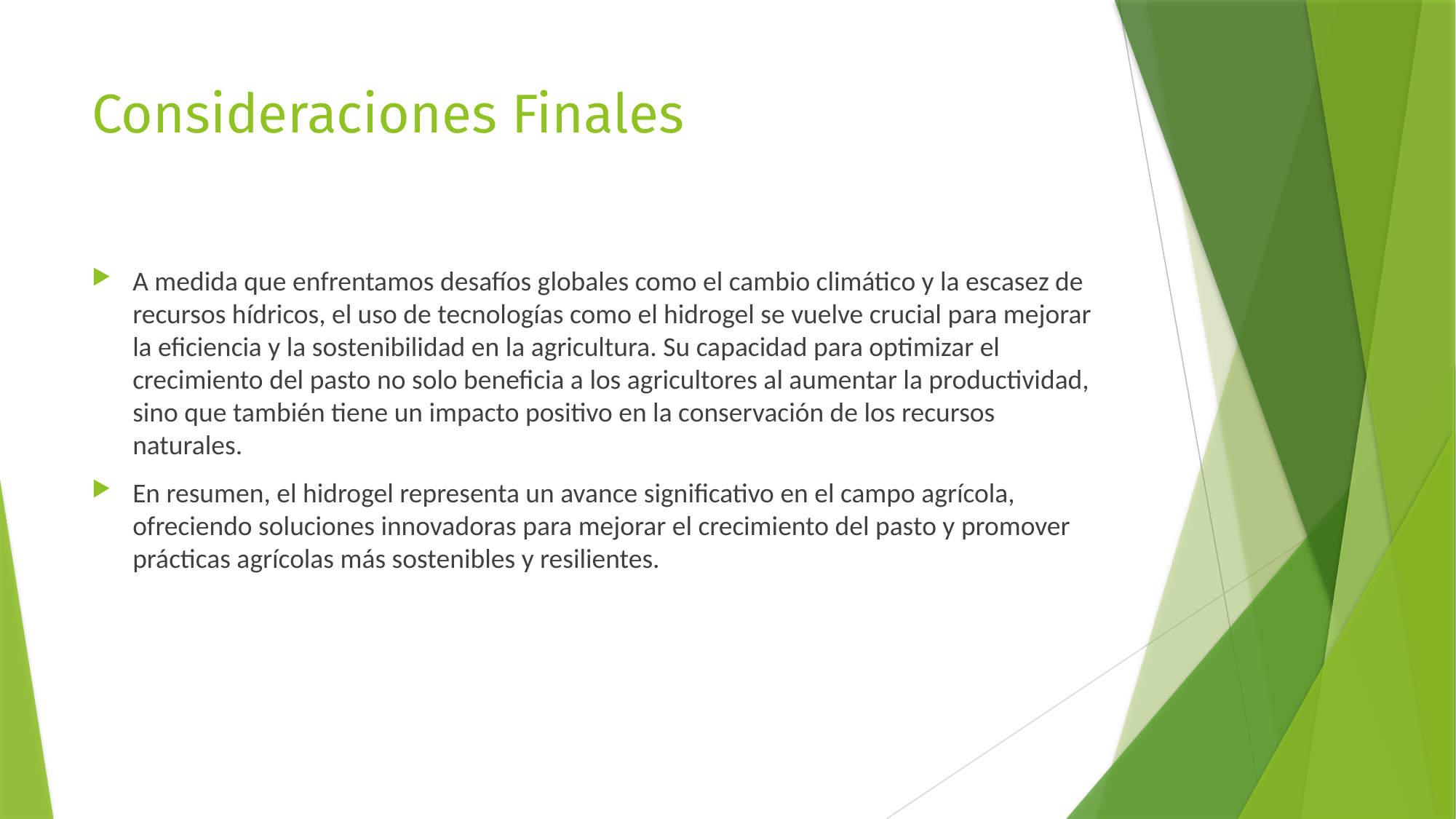

# Consideraciones Finales
A medida que enfrentamos desafíos globales como el cambio climático y la escasez de recursos hídricos, el uso de tecnologías como el hidrogel se vuelve crucial para mejorar la eficiencia y la sostenibilidad en la agricultura. Su capacidad para optimizar el crecimiento del pasto no solo beneficia a los agricultores al aumentar la productividad, sino que también tiene un impacto positivo en la conservación de los recursos naturales.
En resumen, el hidrogel representa un avance significativo en el campo agrícola, ofreciendo soluciones innovadoras para mejorar el crecimiento del pasto y promover prácticas agrícolas más sostenibles y resilientes.